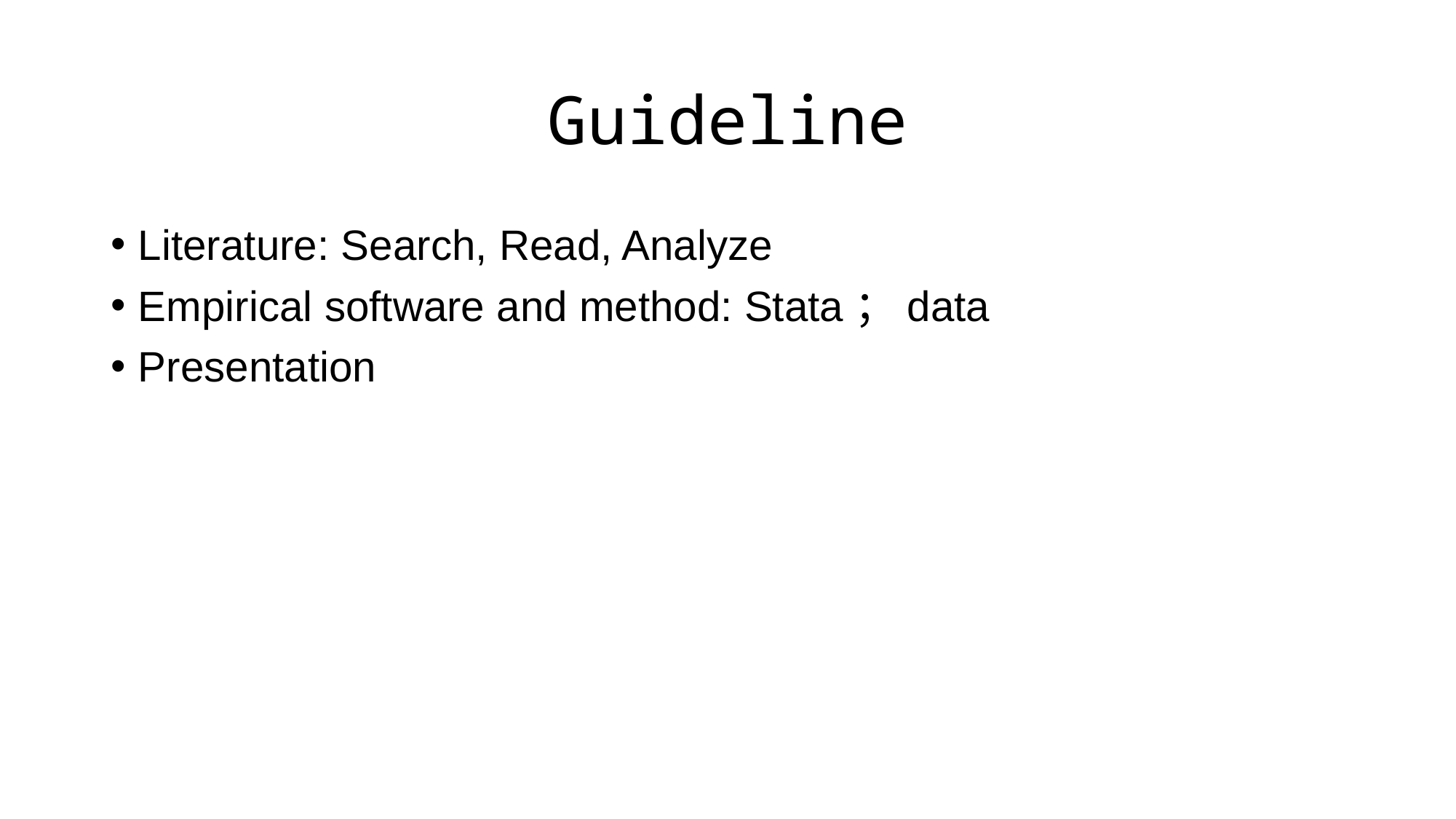

# Guideline
Literature: Search, Read, Analyze
Empirical software and method: Stata；data
Presentation